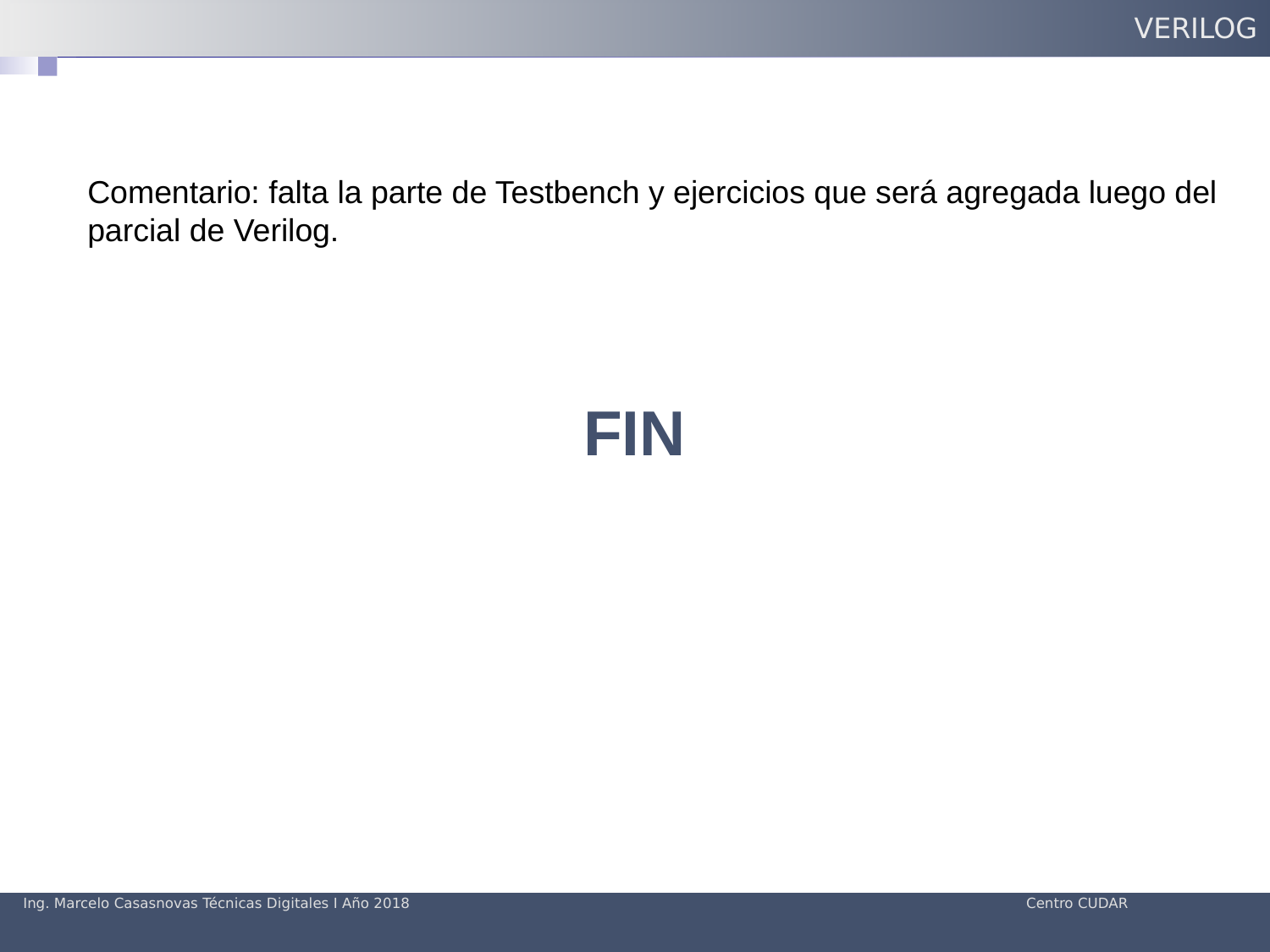

VERILOG
Comentario: falta la parte de Testbench y ejercicios que será agregada luego del parcial de Verilog.
FIN

Ing. Marcelo Casasnovas Técnicas Digitales I Año 2018                                                                                                                                           Centro CUDAR